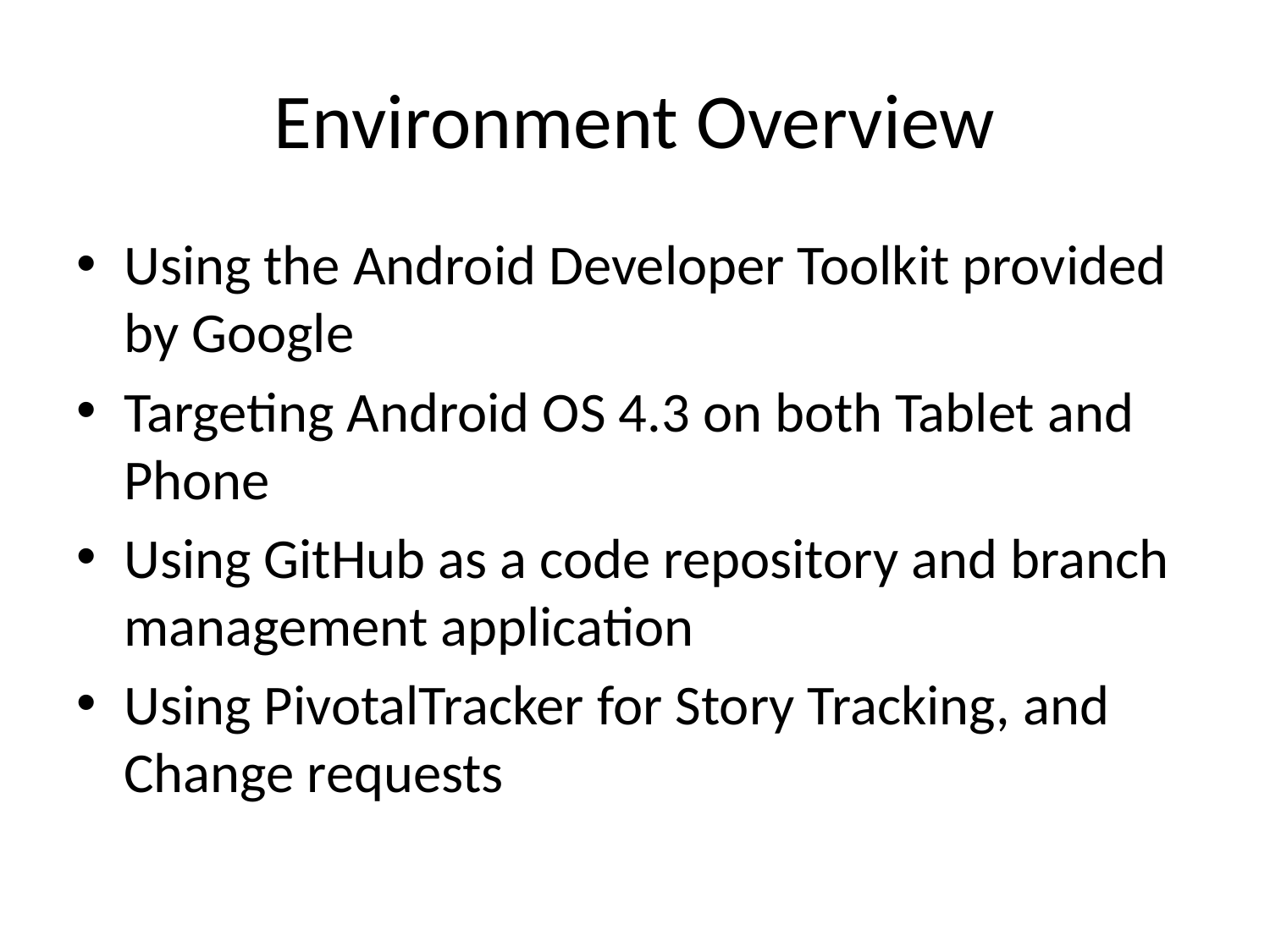

# Environment Overview
Using the Android Developer Toolkit provided by Google
Targeting Android OS 4.3 on both Tablet and Phone
Using GitHub as a code repository and branch management application
Using PivotalTracker for Story Tracking, and Change requests